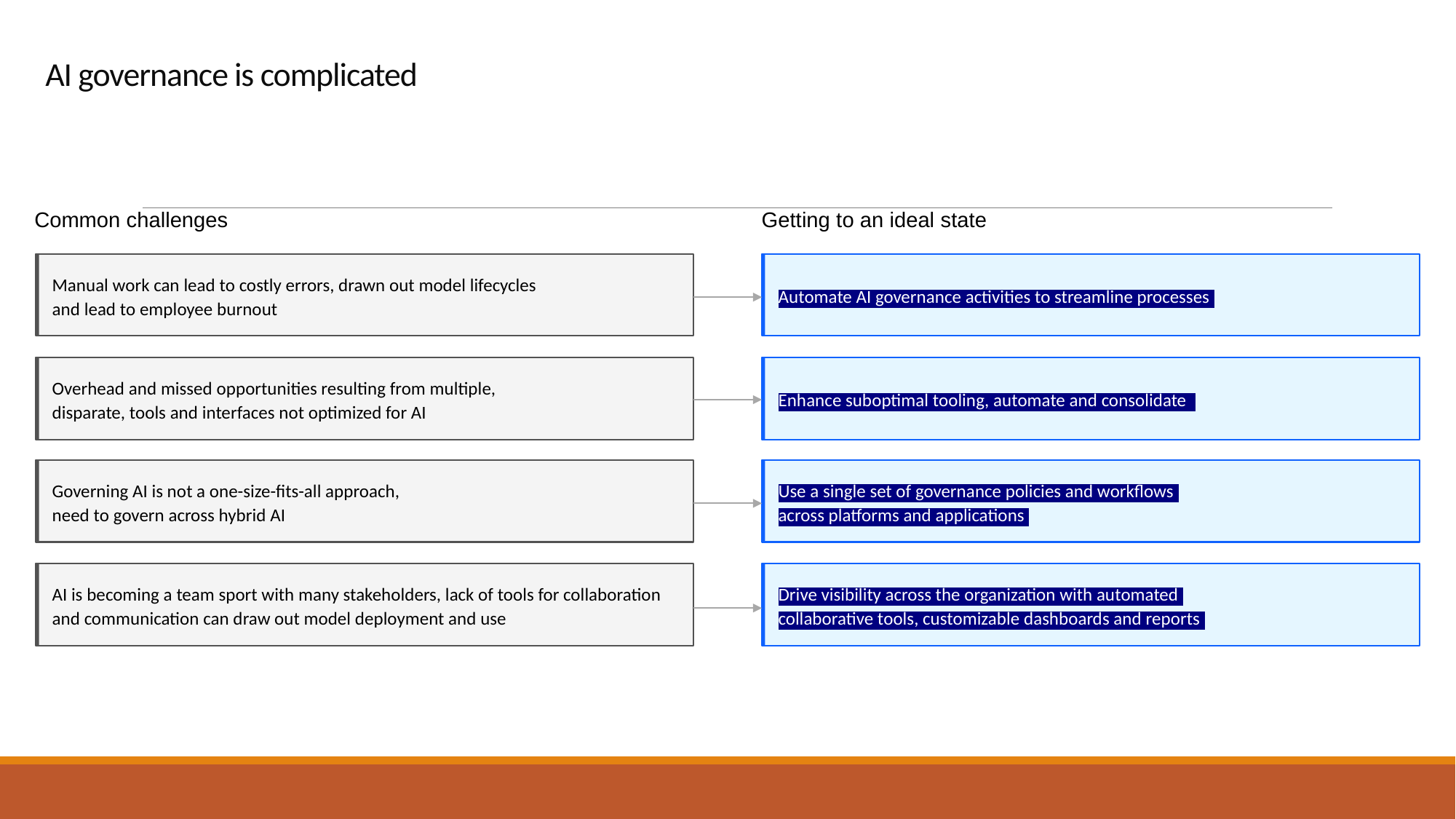

# AI governance is complicated
Common challenges
Getting to an ideal state
Manual work can lead to costly errors, drawn out model lifecycles
and lead to employee burnout

Automate AI governance activities to streamline processes

Overhead and missed opportunities resulting from multiple,
disparate, tools and interfaces not optimized for AI

Enhance suboptimal tooling, automate and consolidate

Governing AI is not a one-size-fits-all approach,
need to govern across hybrid AI

Use a single set of governance policies and workflows
across platforms and applications

AI is becoming a team sport with many stakeholders, lack of tools for collaboration and communication can draw out model deployment and use

Drive visibility across the organization with automated
collaborative tools, customizable dashboards and reports